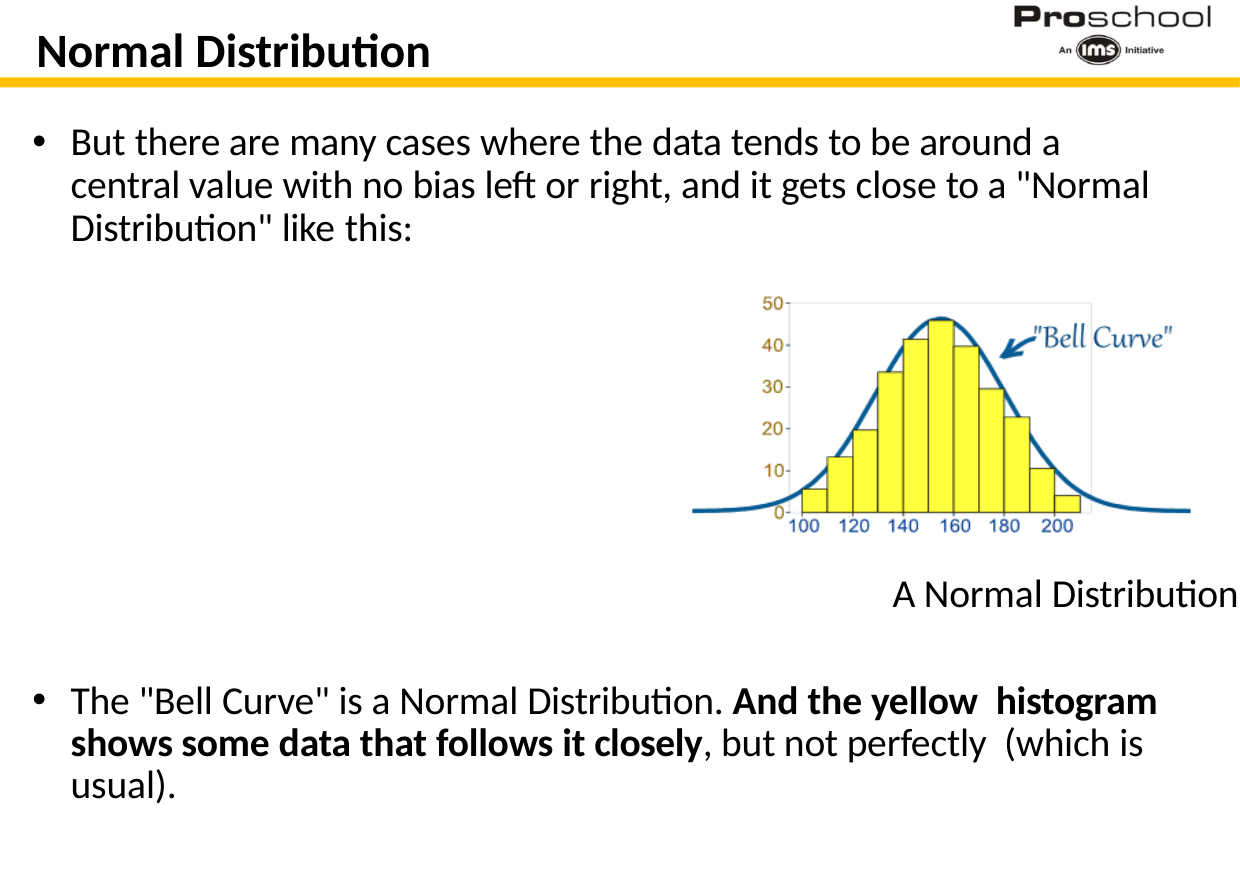

# Normal Distribution

But there are many cases where the data tends to be around a  central value with no bias left or right, and it gets close to a "Normal  Distribution" like this:

A Normal Distribution

The "Bell Curve" is a Normal Distribution. And the yellow  histogram shows some data that follows it closely, but not perfectly  (which is usual).